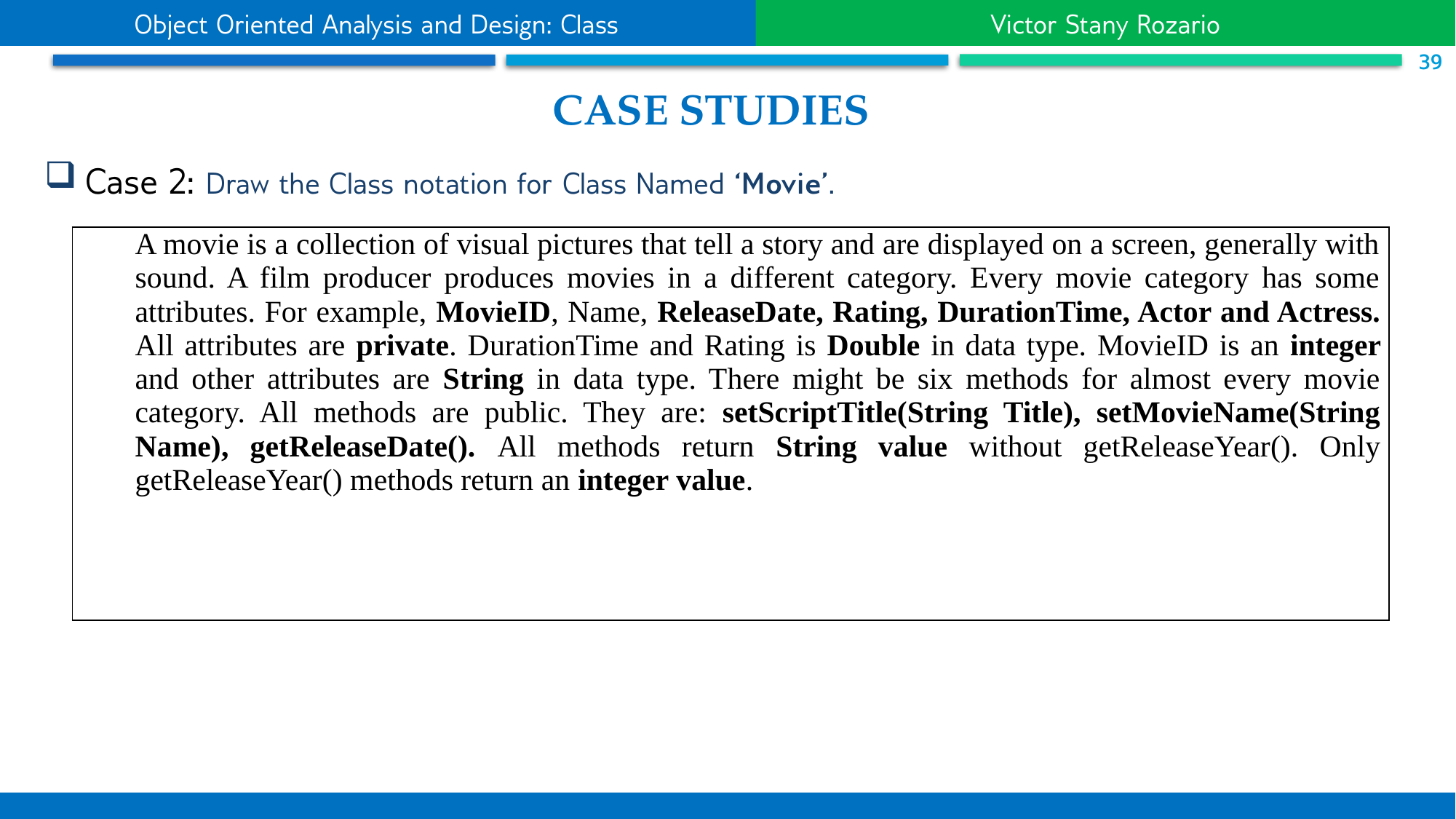

Object Oriented Analysis and Design: Class
Victor Stany Rozario
 S.39

Case studies
Case 2: Draw the Class notation for Class Named ‘Movie’.

| A movie is a collection of visual pictures that tell a story and are displayed on a screen, generally with sound. A film producer produces movies in a different category. Every movie category has some attributes. For example, MovieID, Name, ReleaseDate, Rating, DurationTime, Actor and Actress. All attributes are private. DurationTime and Rating is Double in data type. MovieID is an integer and other attributes are String in data type. There might be six methods for almost every movie category. All methods are public. They are: setScriptTitle(String Title), setMovieName(String Name), getReleaseDate(). All methods return String value without getReleaseYear(). Only getReleaseYear() methods return an integer value. |
| --- |